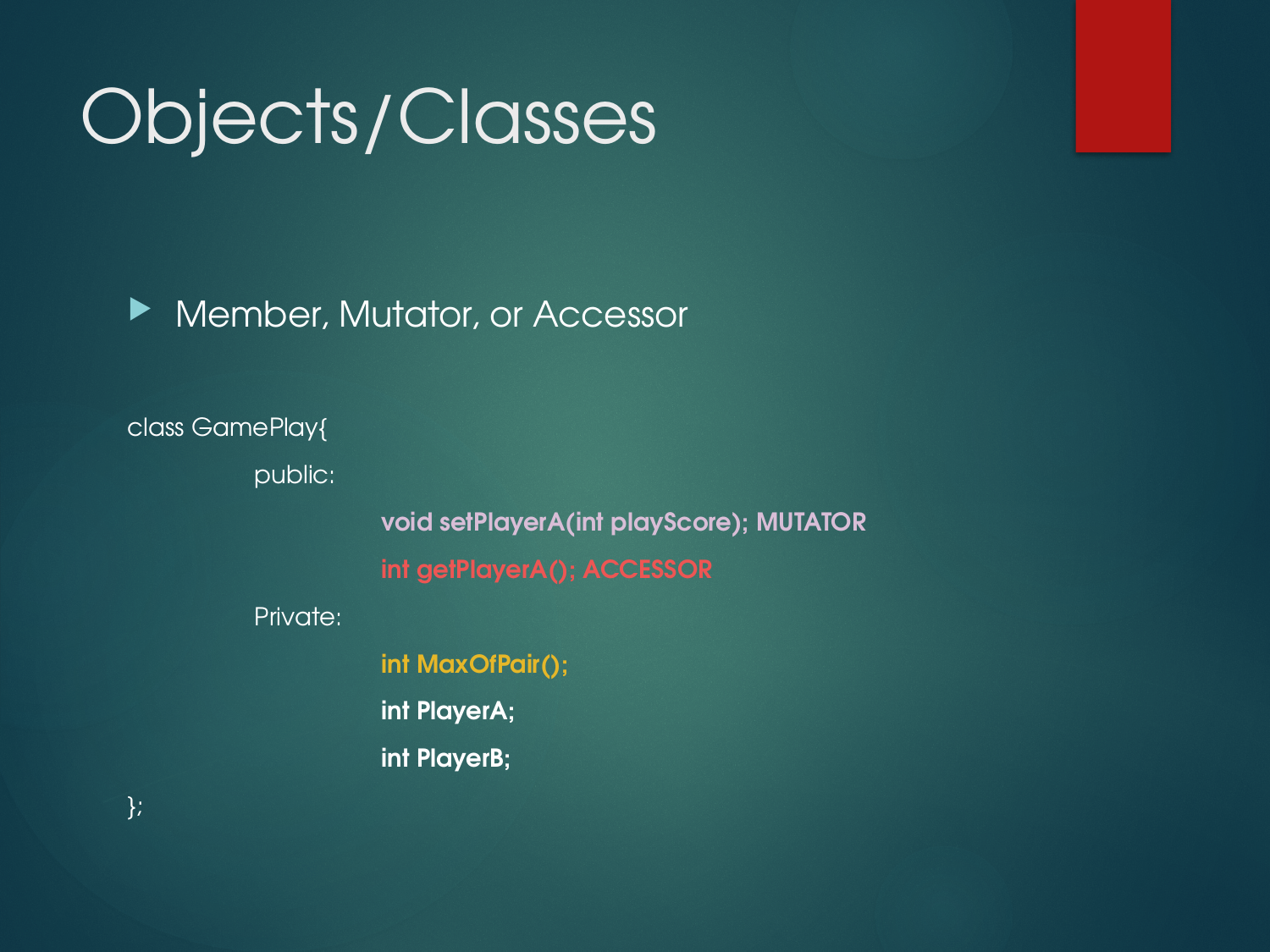

# Objects/Classes
Member, Mutator, or Accessor

class GamePlay{
	public:
		void setPlayerA(int playScore); MUTATOR
		int getPlayerA(); ACCESSOR
	Private:
		int MaxOfPair();
		int PlayerA;
		int PlayerB;
};